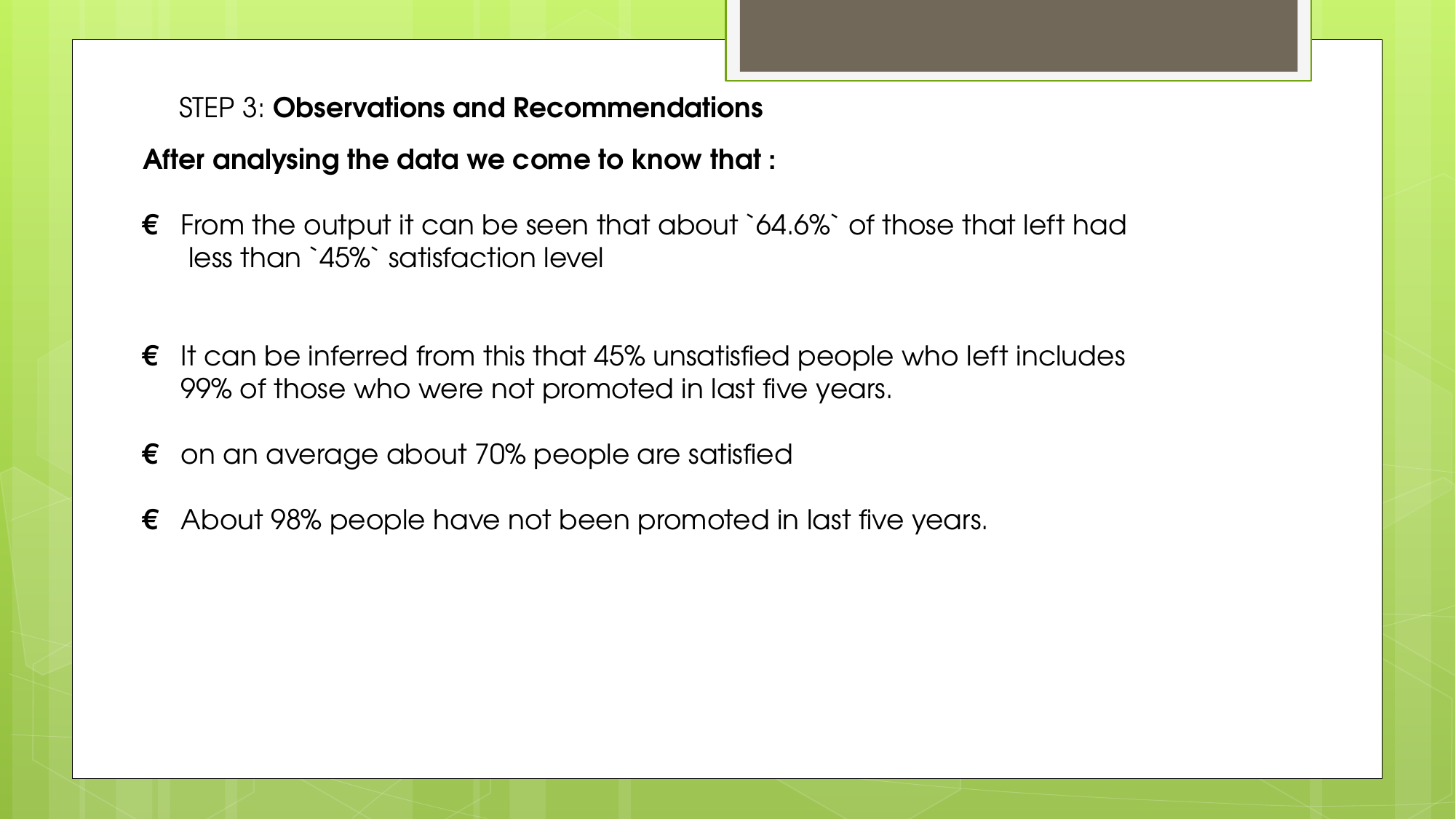

STEP 3: Observations and Recommendations

After analysing the data we come to know that :

€   From the output it can be seen that about `64.6%` of those that left had
      less than `45%` satisfaction level

€   It can be inferred from this that 45% unsatisfied people who left includes
     99% of those who were not promoted in last five years.

€   on an average about 70% people are satisfied

€   About 98% people have not been promoted in last five years.